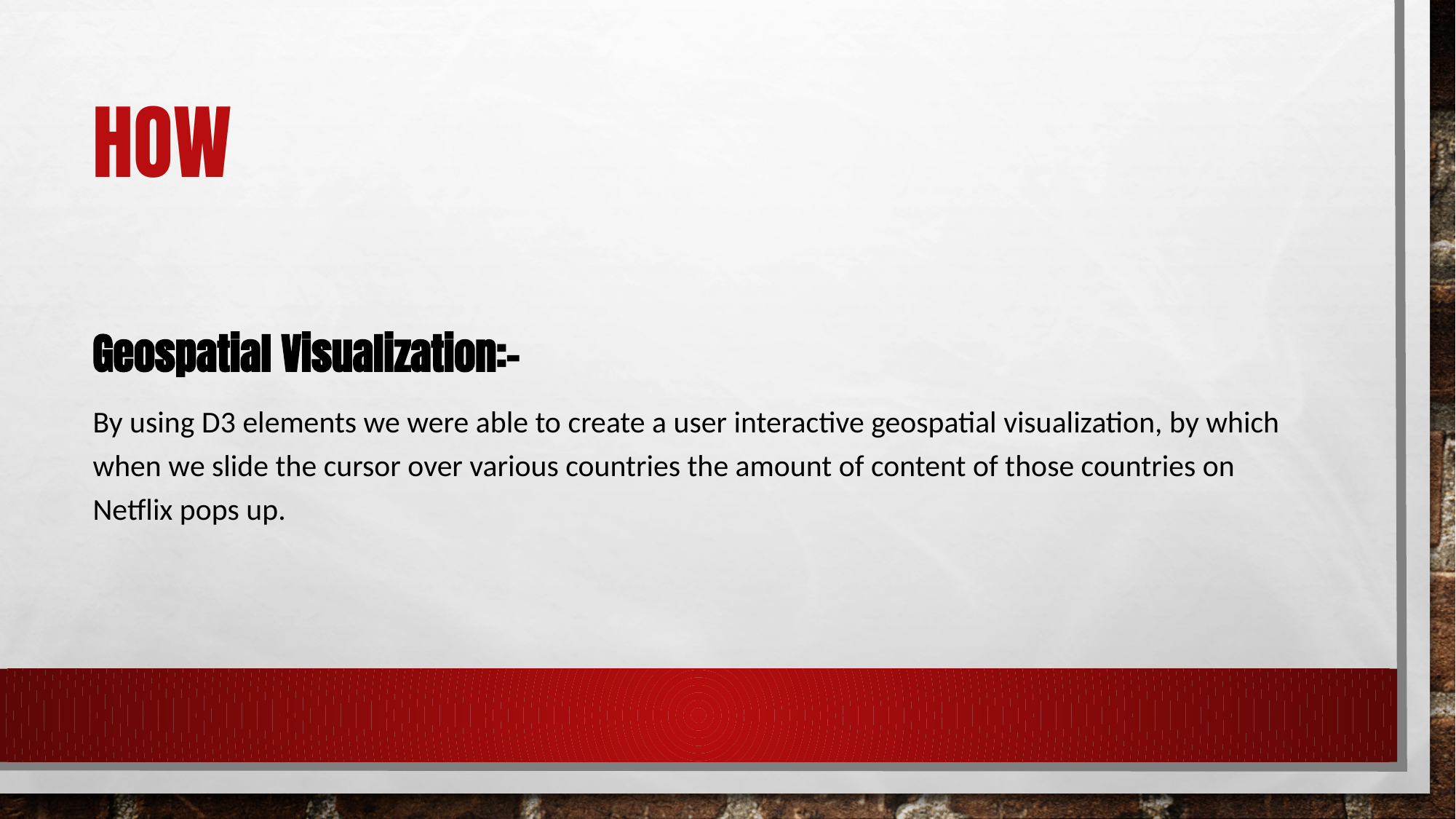

# HOW
Geospatial Visualization:-
By using D3 elements we were able to create a user interactive geospatial visualization, by which when we slide the cursor over various countries the amount of content of those countries on Netflix pops up.